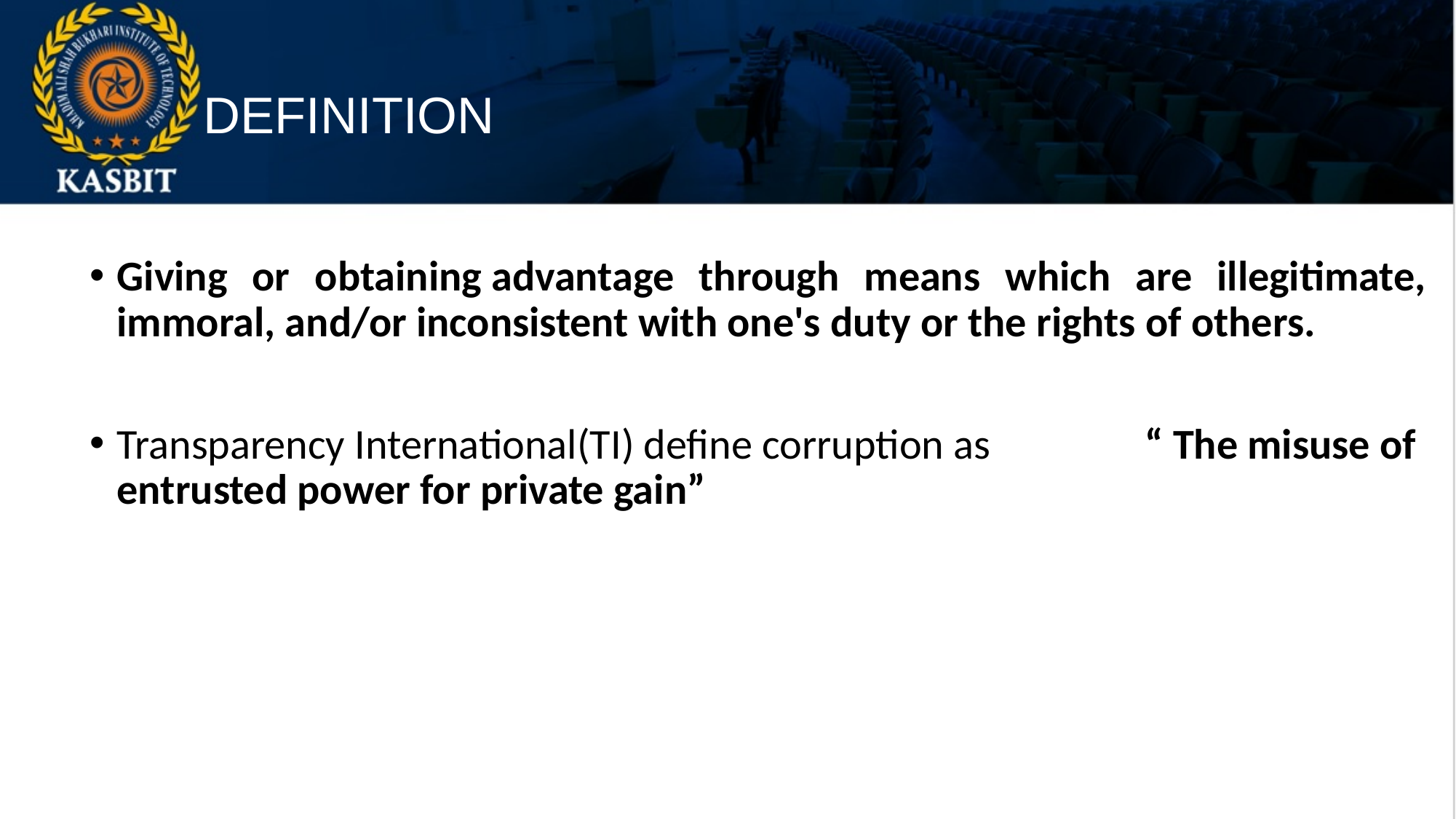

# DEFINITION
Giving or obtaining advantage through means which are illegitimate, immoral, and/or inconsistent with one's duty or the rights of others.

Transparency International(TI) define corruption as                “ The misuse of entrusted power for private gain”